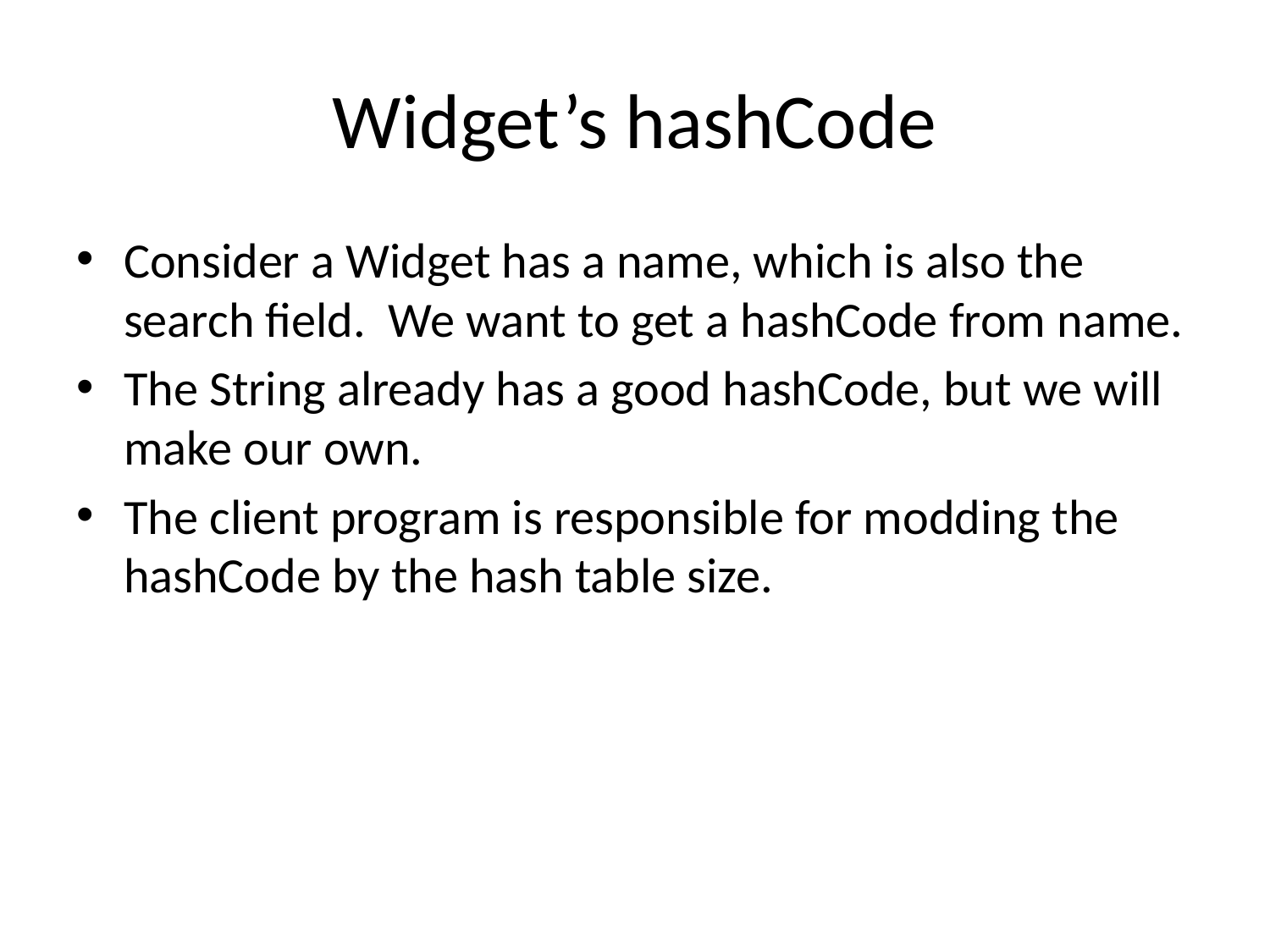

# Widget’s hashCode
Consider a Widget has a name, which is also the search field.  We want to get a hashCode from name.
The String already has a good hashCode, but we will make our own.
The client program is responsible for modding the hashCode by the hash table size.